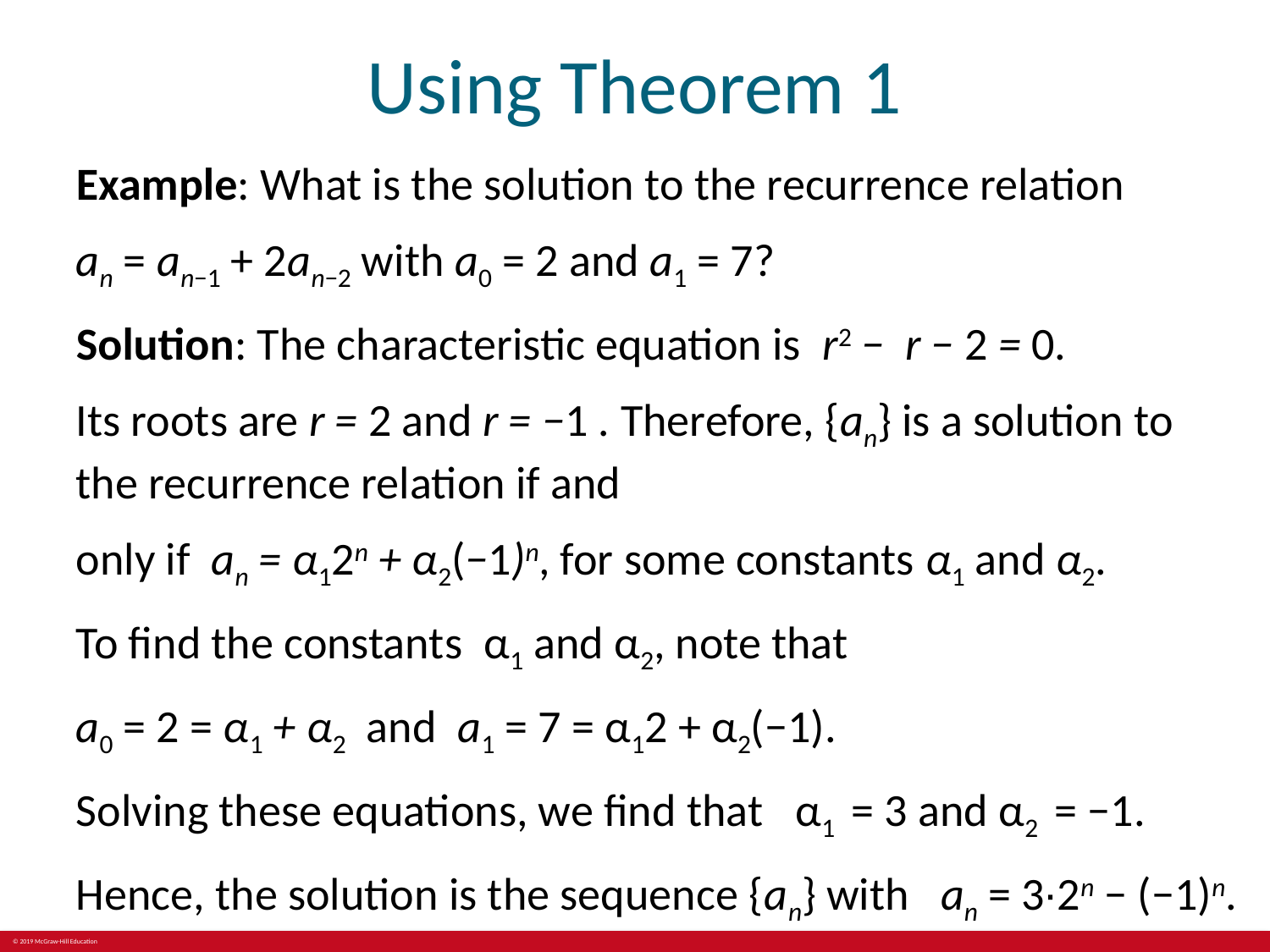

# Using Theorem 1
Example: What is the solution to the recurrence relation
an = an−1 + 2an−2 with a0 = 2 and a1 = 7?
Solution: The characteristic equation is  r2 −  r − 2 = 0.
Its roots are r = 2 and r = −1 . Therefore, {an} is a solution to the recurrence relation if and
only if  an = α12n + α2(−1)n, for some constants α1 and α2.
To find the constants  α1 and α2, note that
a0 = 2 = α1 + α2  and  a1 = 7 = α12 + α2(−1).
Solving these equations, we find that   α1  = 3 and α2  = −1.
Hence, the solution is the sequence {an} with   an = 3∙2n − (−1)n.